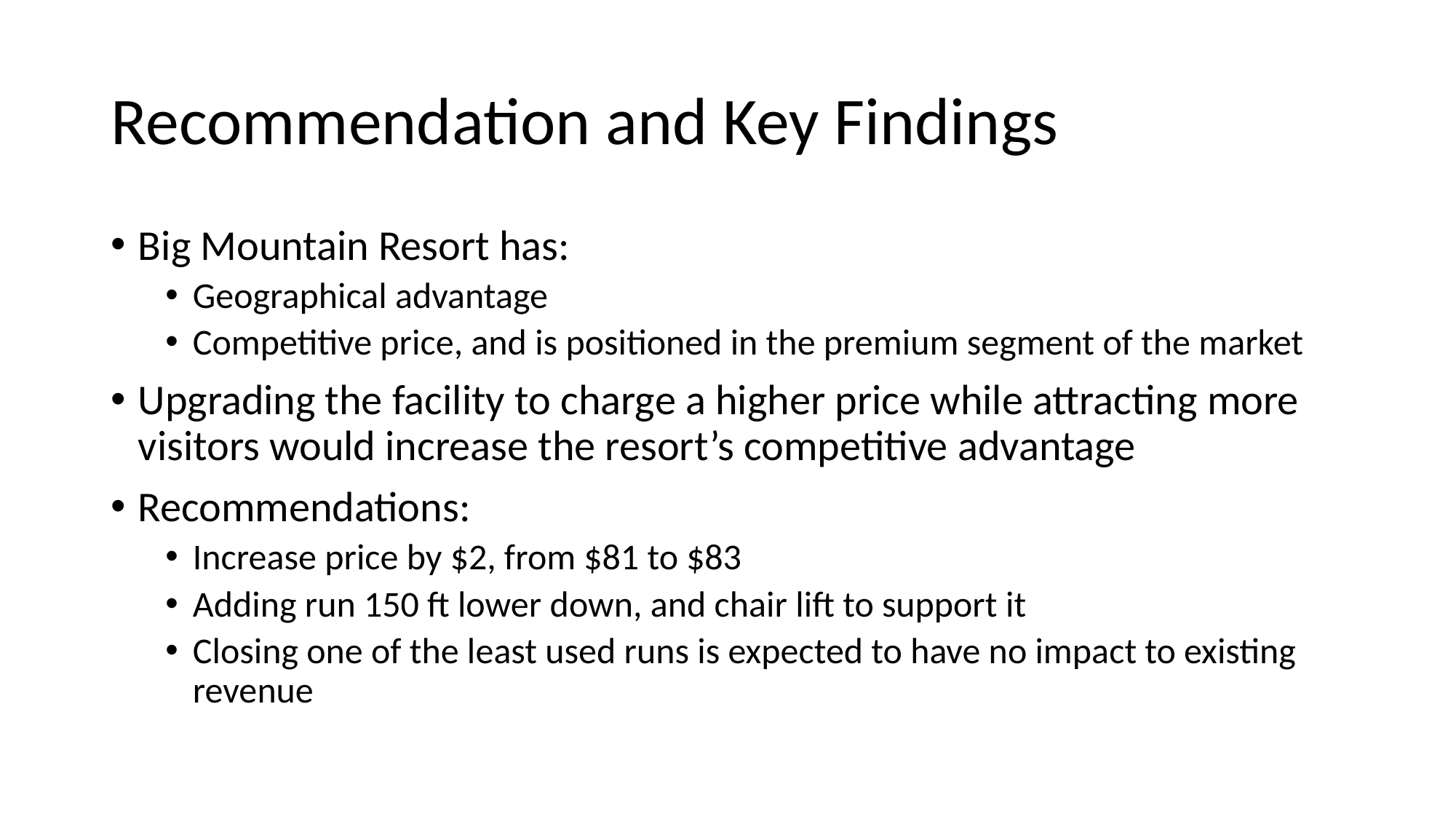

# Recommendation and Key Findings
Big Mountain Resort has:
Geographical advantage
Competitive price, and is positioned in the premium segment of the market
Upgrading the facility to charge a higher price while attracting more visitors would increase the resort’s competitive advantage
Recommendations:
Increase price by $2, from $81 to $83
Adding run 150 ft lower down, and chair lift to support it
Closing one of the least used runs is expected to have no impact to existing revenue